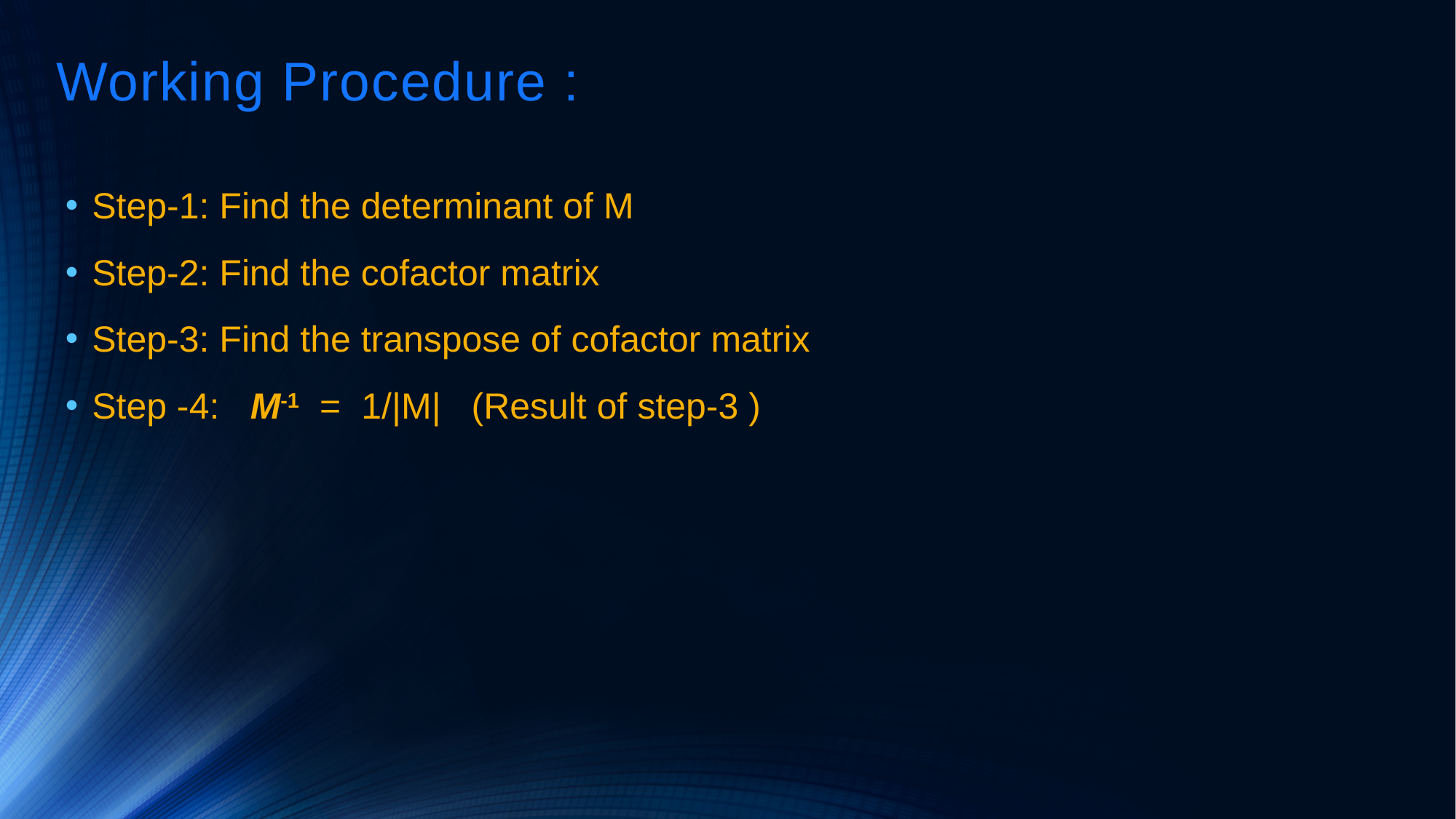

# Working Procedure :
Step-1: Find the determinant of M
Step-2: Find the cofactor matrix
Step-3: Find the transpose of cofactor matrix
Step -4:   M-1  =  1/|M|   (Result of step-3 )